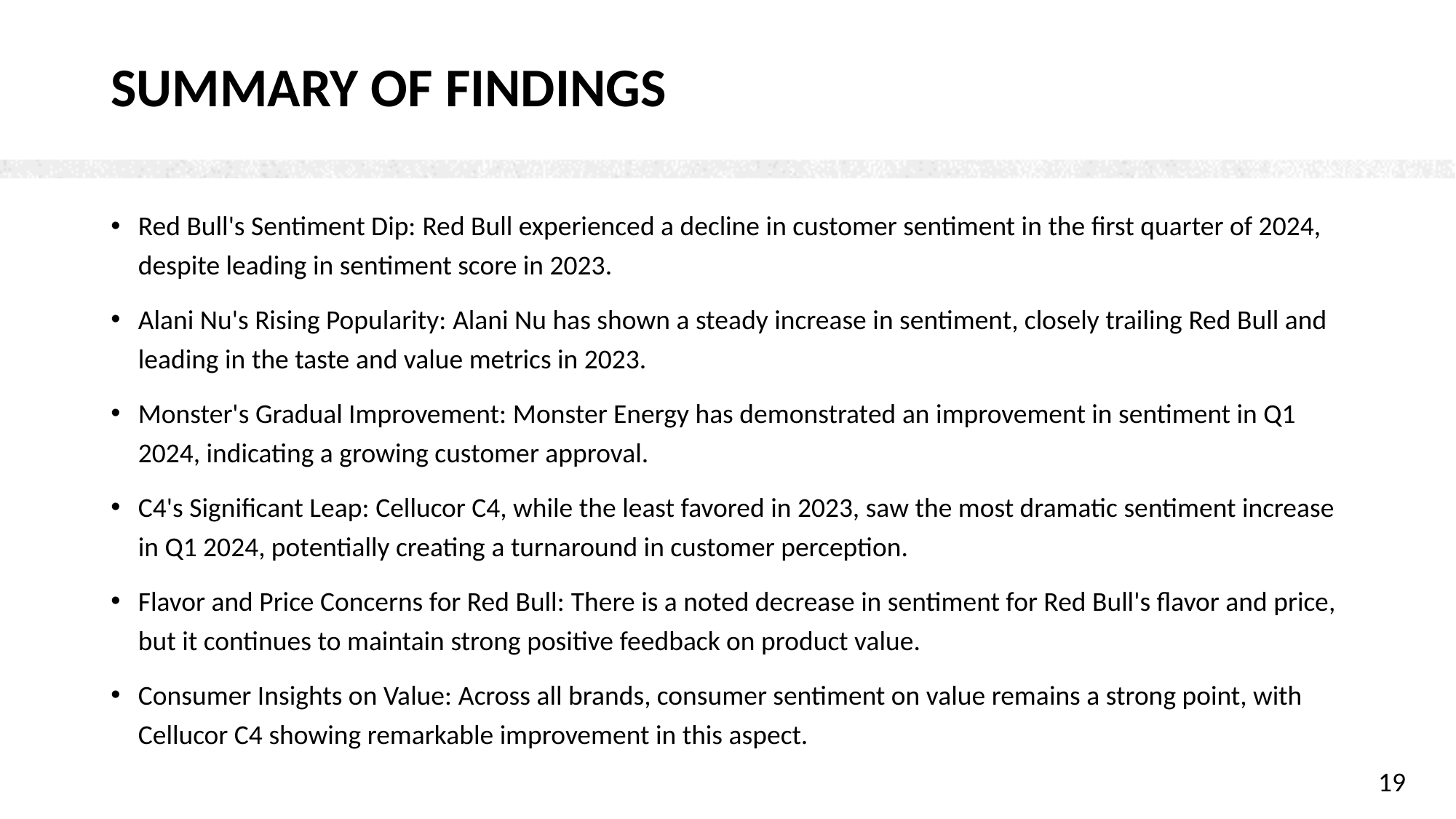

# Summary of findings
Red Bull's Sentiment Dip: Red Bull experienced a decline in customer sentiment in the first quarter of 2024, despite leading in sentiment score in 2023.
Alani Nu's Rising Popularity: Alani Nu has shown a steady increase in sentiment, closely trailing Red Bull and leading in the taste and value metrics in 2023.
Monster's Gradual Improvement: Monster Energy has demonstrated an improvement in sentiment in Q1 2024, indicating a growing customer approval.
C4's Significant Leap: Cellucor C4, while the least favored in 2023, saw the most dramatic sentiment increase in Q1 2024, potentially creating a turnaround in customer perception.
Flavor and Price Concerns for Red Bull: There is a noted decrease in sentiment for Red Bull's flavor and price, but it continues to maintain strong positive feedback on product value.
Consumer Insights on Value: Across all brands, consumer sentiment on value remains a strong point, with Cellucor C4 showing remarkable improvement in this aspect.

19